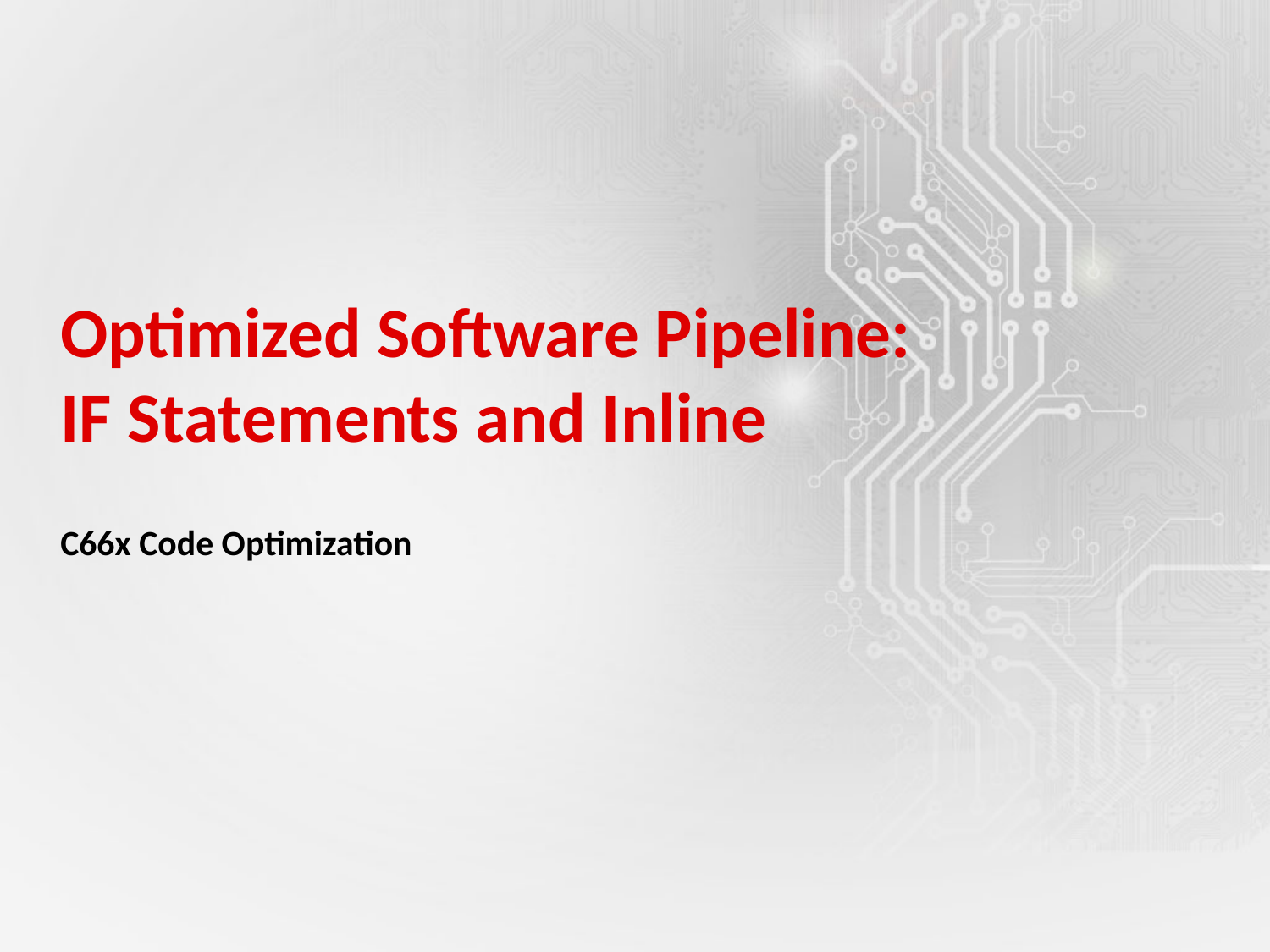

# Optimized Software Pipeline: IF Statements and Inline
C66x Code Optimization